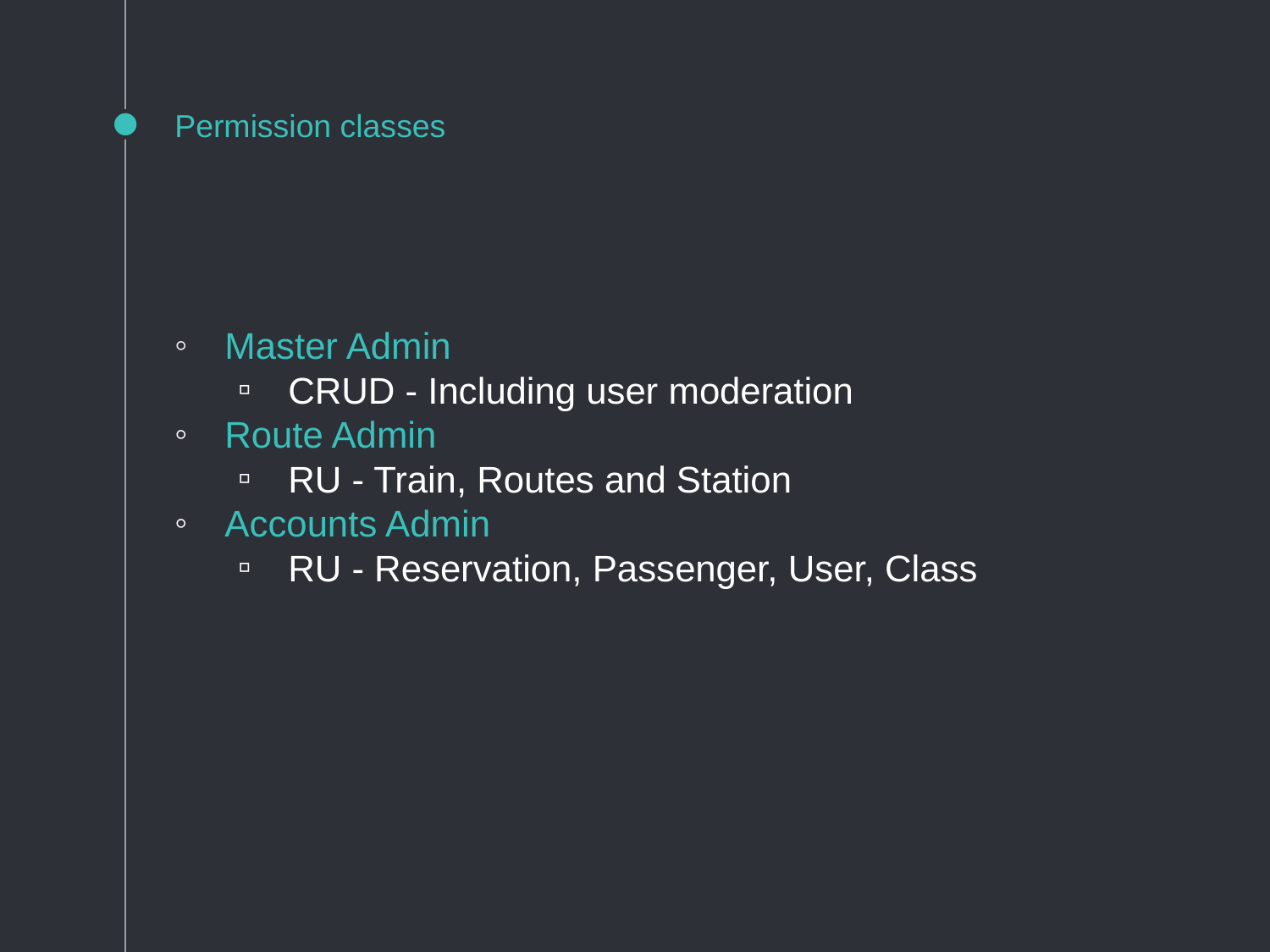

# Permission classes
Master Admin
CRUD - Including user moderation
Route Admin
RU - Train, Routes and Station
Accounts Admin
RU - Reservation, Passenger, User, Class